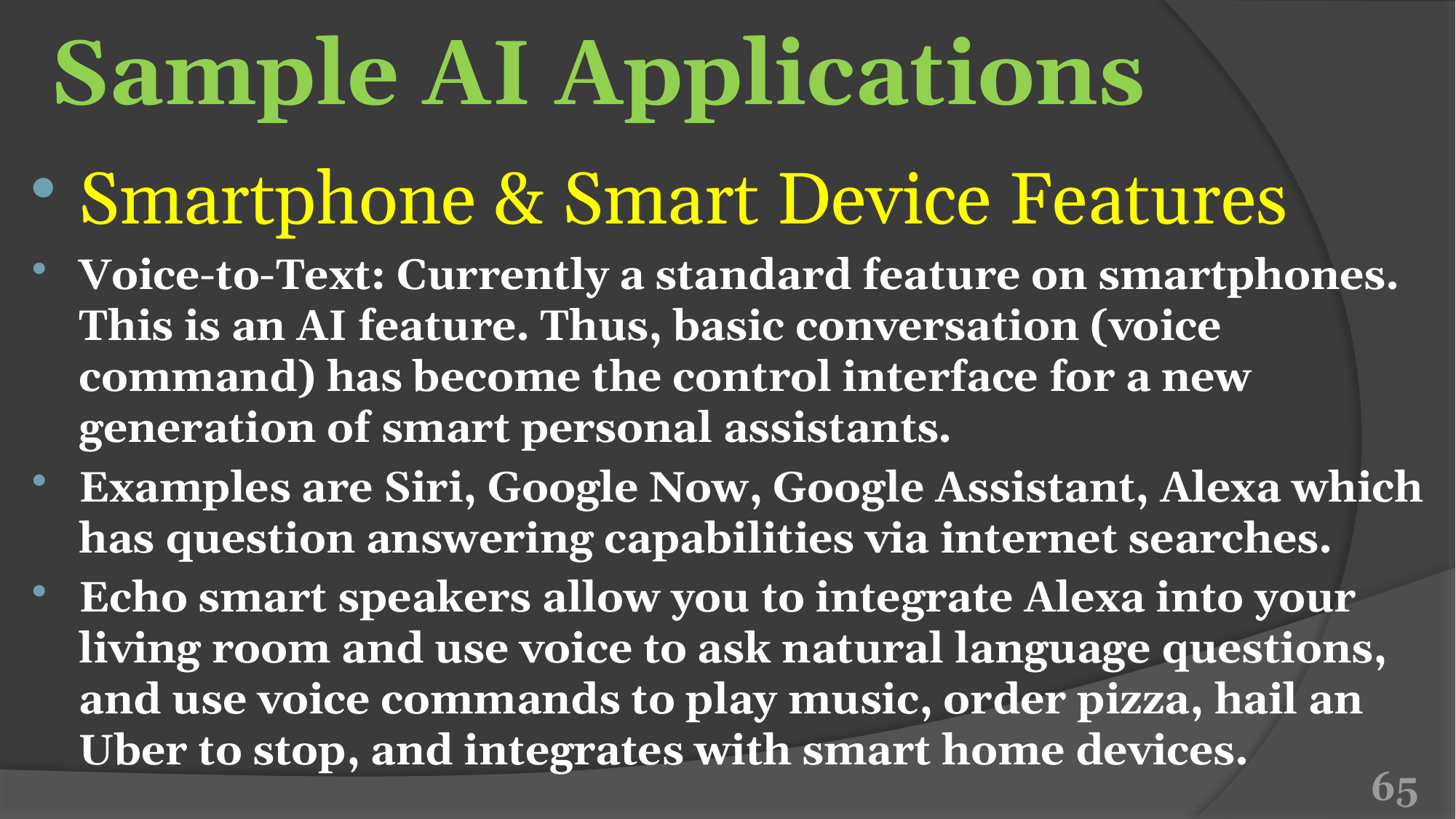

# Sample AI Applications
Smartphone & Smart Device Features
Voice-to-Text: Currently a standard feature on smartphones. This is an AI feature. Thus, basic conversation (voice command) has become the control interface for a new generation of smart personal assistants.
Examples are Siri, Google Now, Google Assistant, Alexa which has question answering capabilities via internet searches.
Echo smart speakers allow you to integrate Alexa into your living room and use voice to ask natural language questions, and use voice commands to play music, order pizza, hail an Uber to stop, and integrates with smart home devices.

65